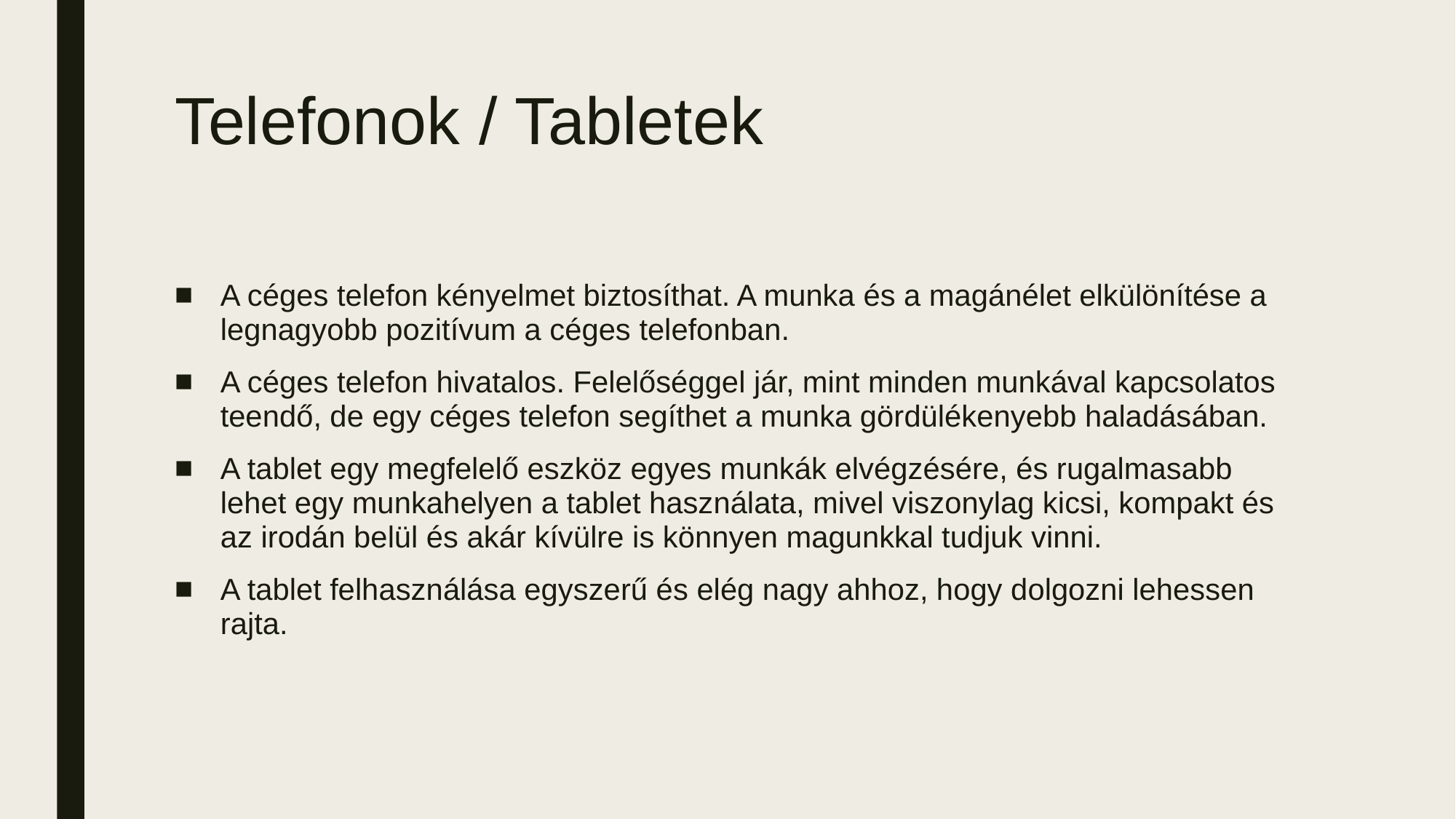

# Telefonok / Tabletek
A céges telefon kényelmet biztosíthat. A munka és a magánélet elkülönítése a legnagyobb pozitívum a céges telefonban.
A céges telefon hivatalos. Felelőséggel jár, mint minden munkával kapcsolatos teendő, de egy céges telefon segíthet a munka gördülékenyebb haladásában.
A tablet egy megfelelő eszköz egyes munkák elvégzésére, és rugalmasabb lehet egy munkahelyen a tablet használata, mivel viszonylag kicsi, kompakt és az irodán belül és akár kívülre is könnyen magunkkal tudjuk vinni.
A tablet felhasználása egyszerű és elég nagy ahhoz, hogy dolgozni lehessen rajta.